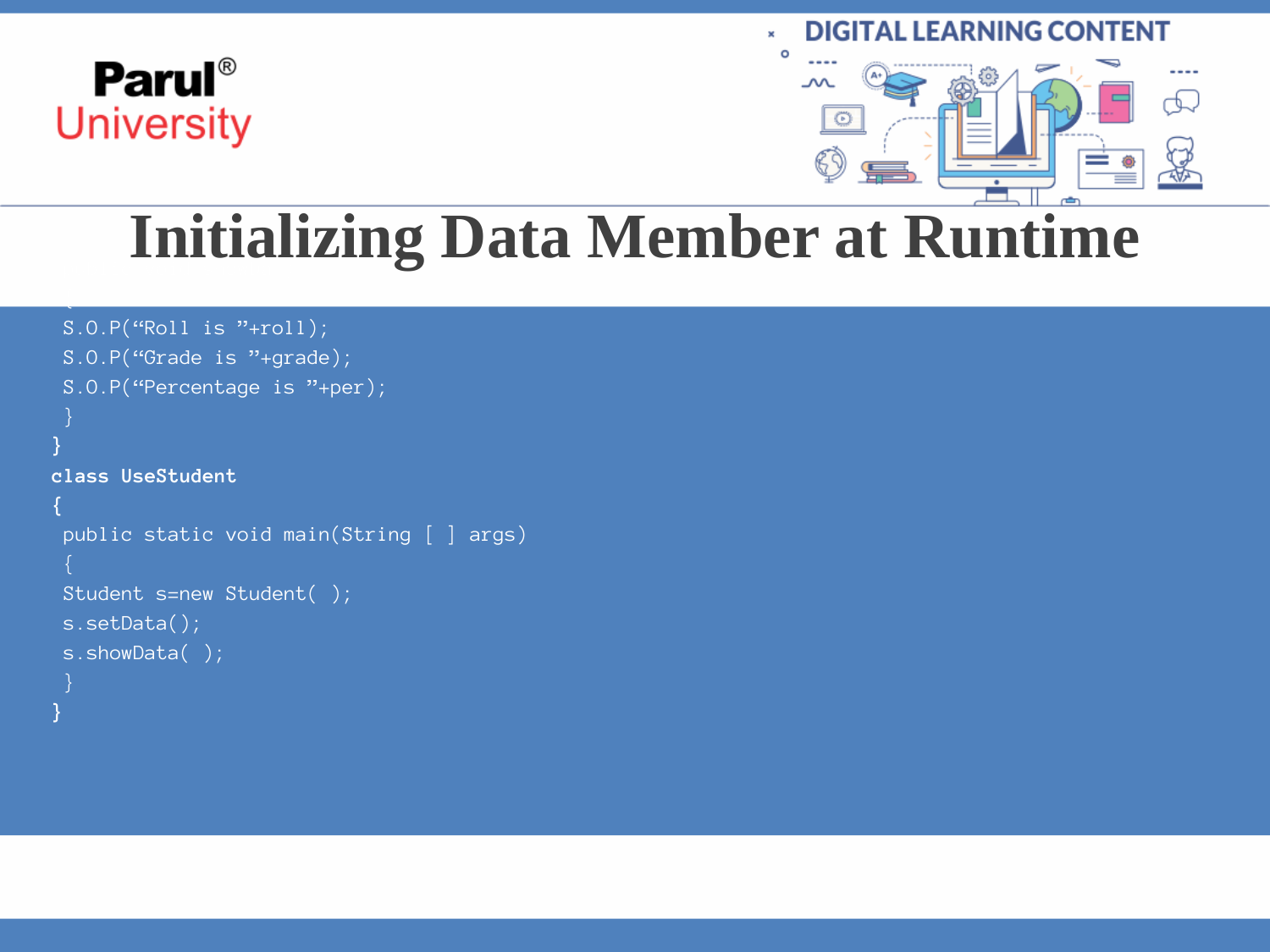

Initializing Data Member at Runtime
 public void showDa )
 {
 S.O.P(“Roll is ”+roll);
 S.O.P(“Grade is ”+grade);
 S.O.P(“Percentage is ”+per);
 }
}
class UseStudent
{
 public static void main(String [ ] args)
 {
 Student s=new Student( );
 s.setData();
 s.showData( );
 }
}